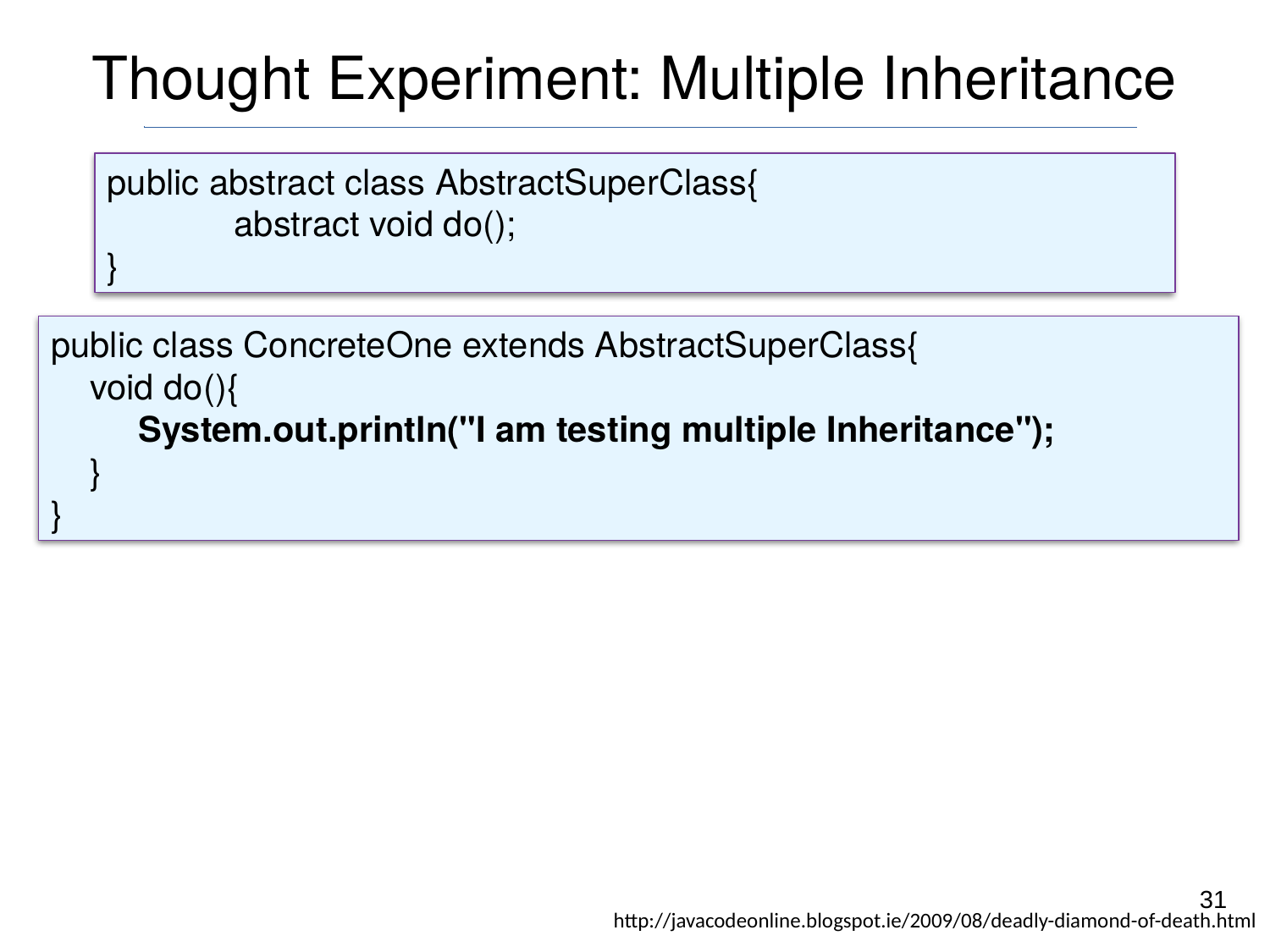

# Thought Experiment: Multiple Inheritance
public abstract class AbstractSuperClass{
	abstract void do();
}
public class ConcreteOne extends AbstractSuperClass{
    void do(){
         System.out.println("I am testing multiple Inheritance");
    }
}
31
http://javacodeonline.blogspot.ie/2009/08/deadly-diamond-of-death.html